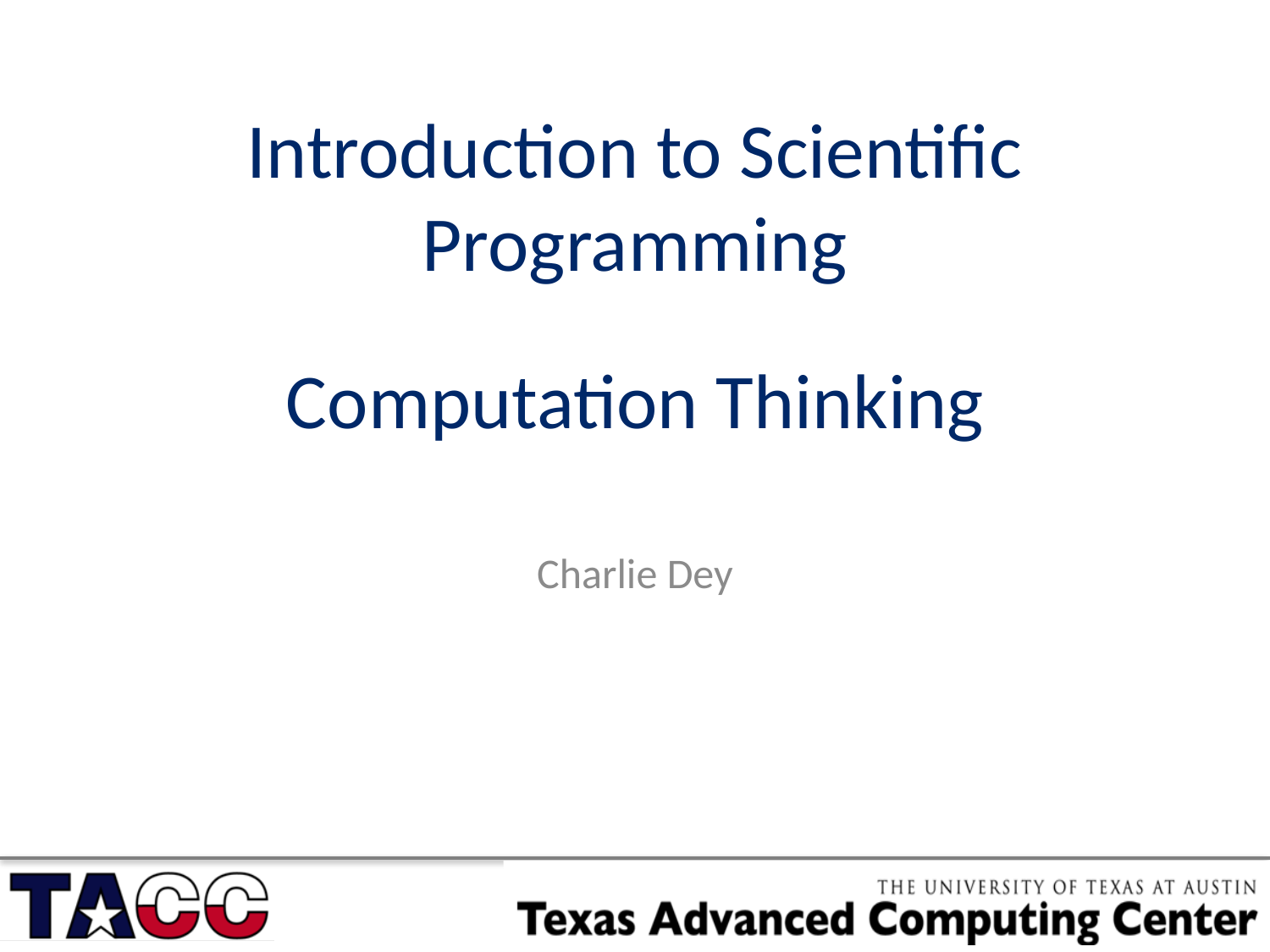

Introduction to Scientific Programming
# Computation Thinking
Charlie Dey